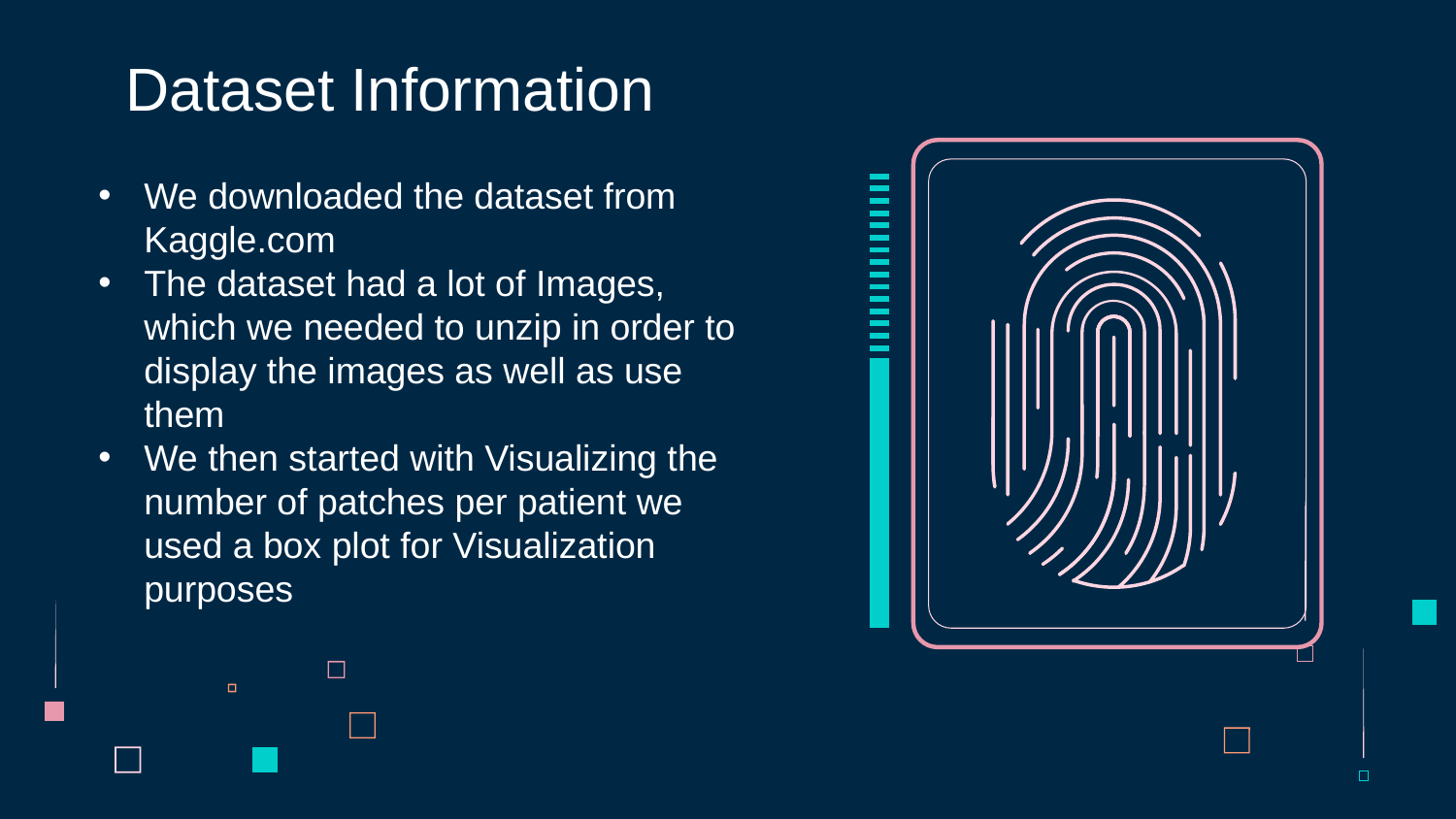

# Dataset Information

We downloaded the dataset from Kaggle.com
The dataset had a lot of Images, which we needed to unzip in order to display the images as well as use them
We then started with Visualizing the number of patches per patient we used a box plot for Visualization purposes